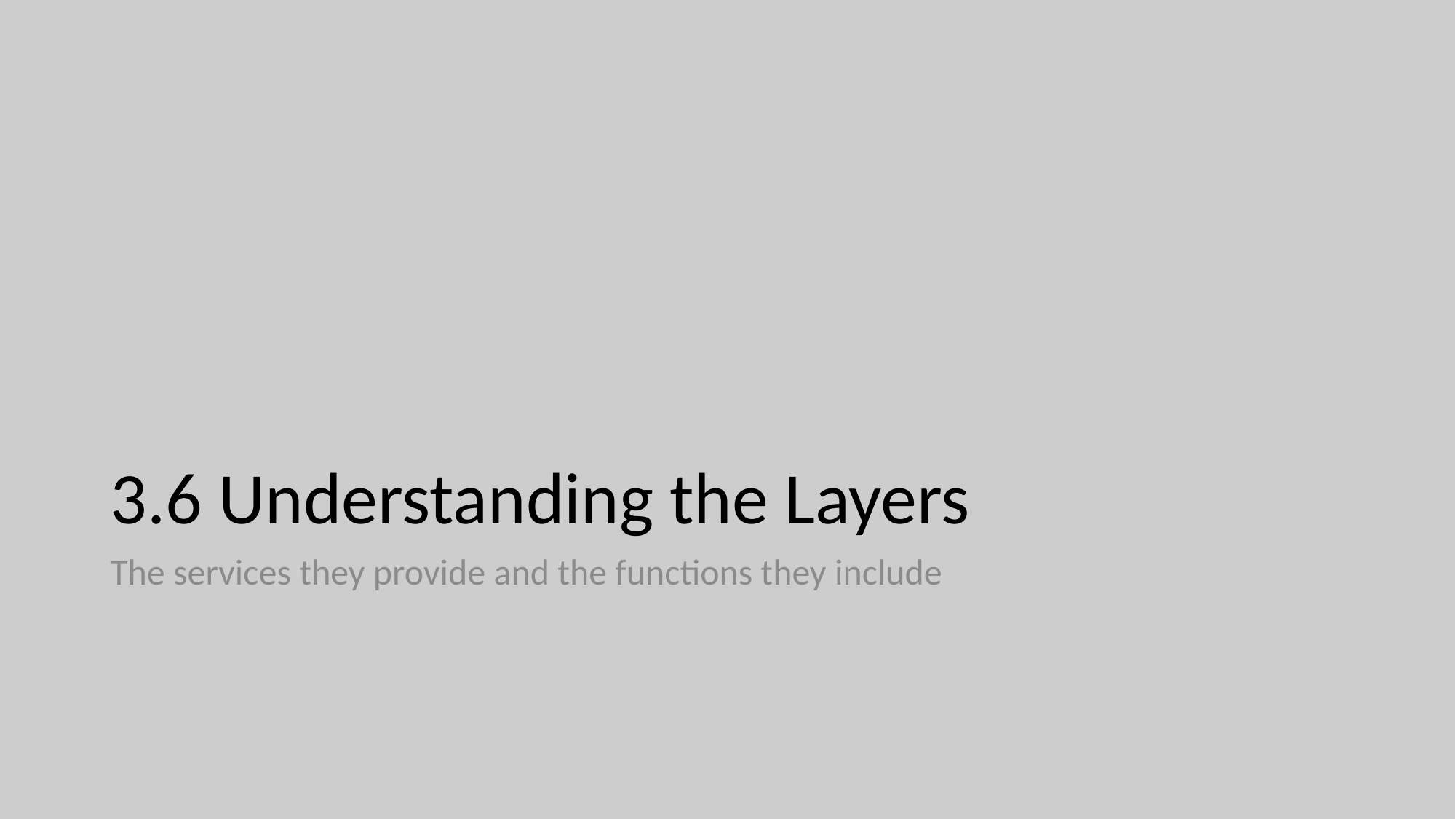

# 3.6 Understanding the Layers
The services they provide and the functions they include